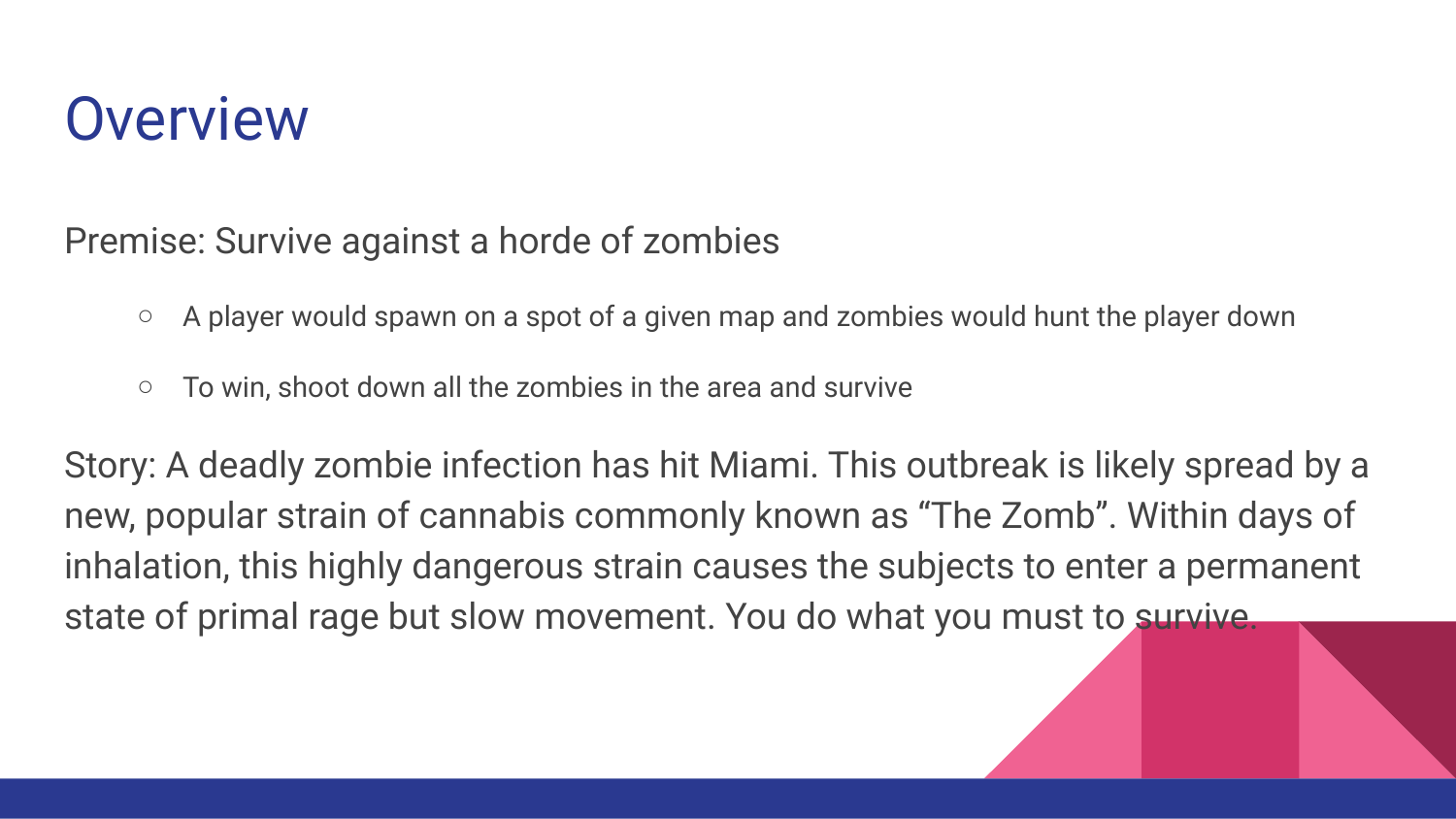

# Overview
Premise: Survive against a horde of zombies
A player would spawn on a spot of a given map and zombies would hunt the player down
To win, shoot down all the zombies in the area and survive
Story: A deadly zombie infection has hit Miami. This outbreak is likely spread by a new, popular strain of cannabis commonly known as “The Zomb”. Within days of inhalation, this highly dangerous strain causes the subjects to enter a permanent state of primal rage but slow movement. You do what you must to survive.